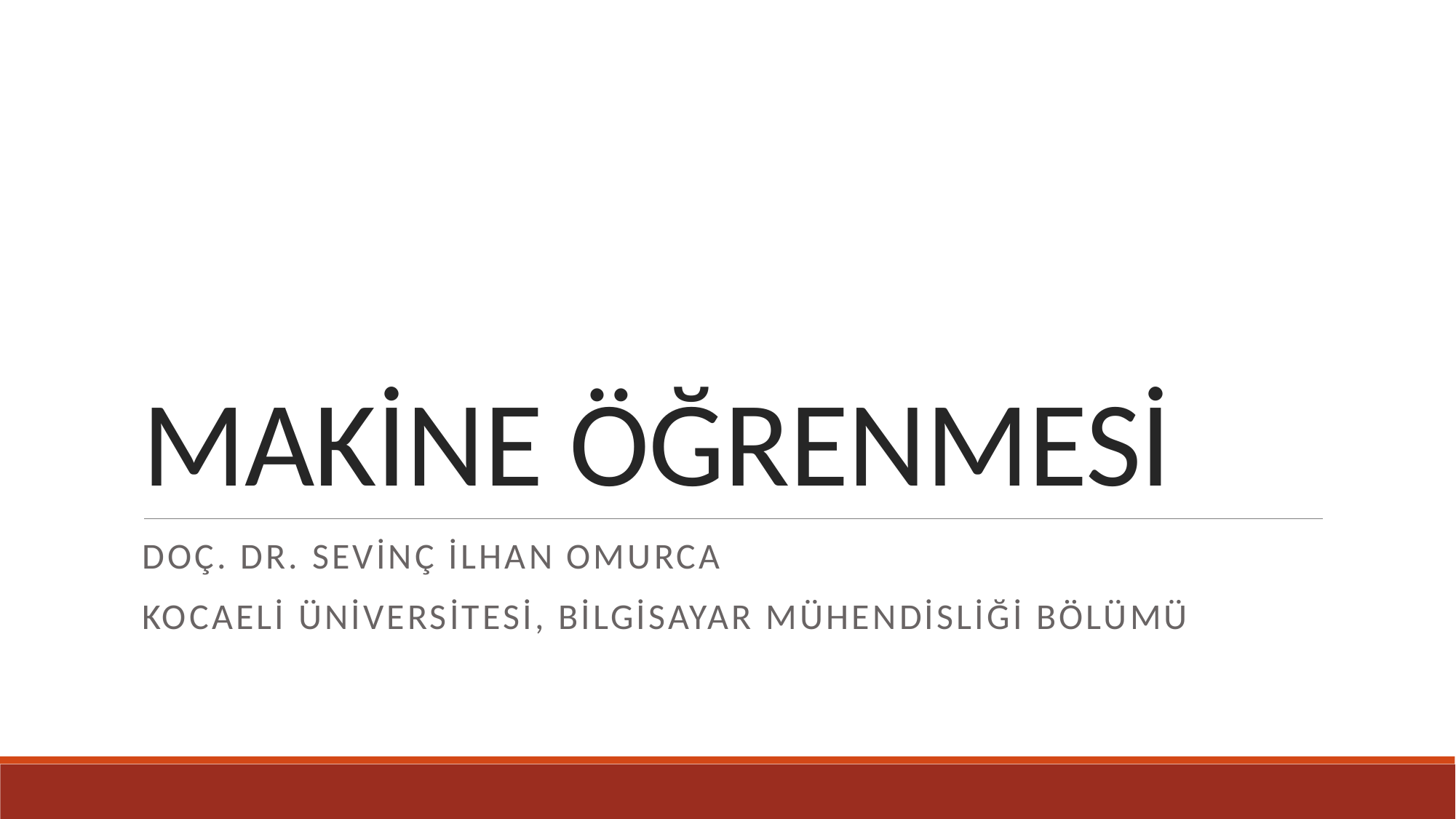

# MAKİNE ÖĞRENMESİ
DOÇ. DR. SEVİNÇ İLHAN OMURCA
KoCAELİ ÜNİVERSİTESİ, BİLGİSAYAR MÜHENDİSLİĞİ BÖLÜMÜ